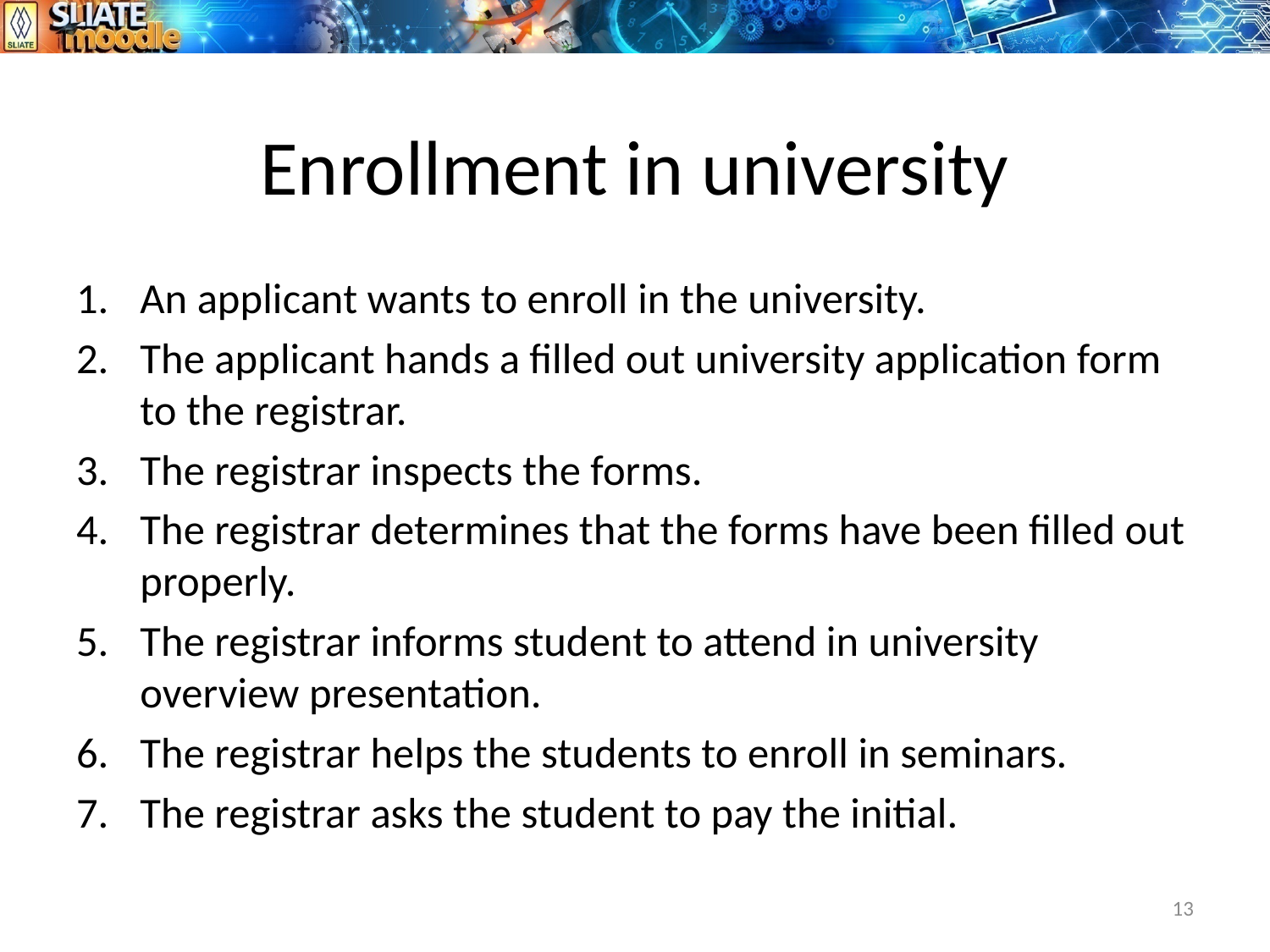

# Enrollment in university
An applicant wants to enroll in the university.
The applicant hands a filled out university application form to the registrar.
The registrar inspects the forms.
The registrar determines that the forms have been filled out properly.
The registrar informs student to attend in university overview presentation.
The registrar helps the students to enroll in seminars.
The registrar asks the student to pay the initial.

13